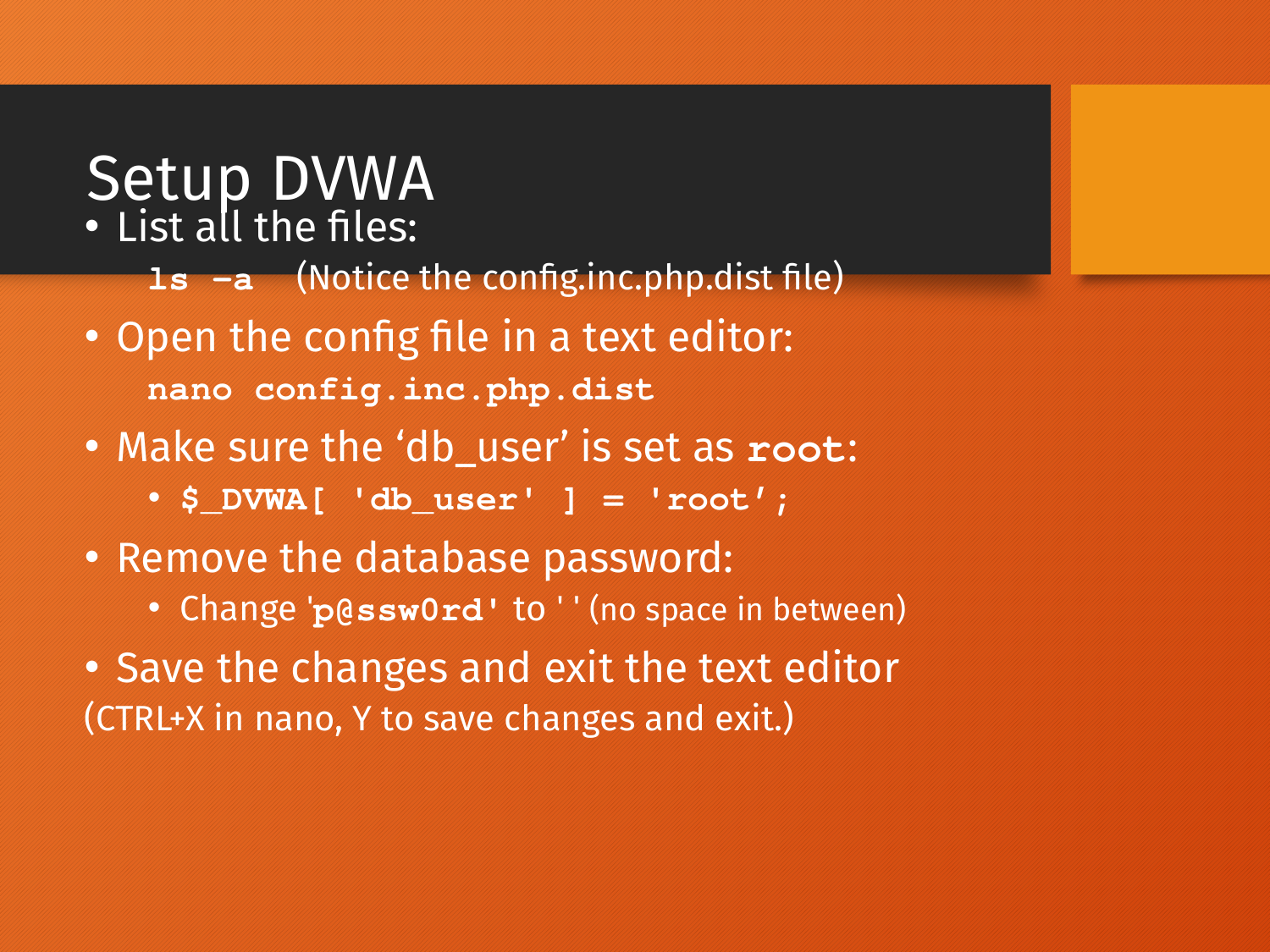

# Setup DVWA
List all the files:
ls -a  (Notice the config.inc.php.dist file)
Open the config file in a text editor:
nano config.inc.php.dist
Make sure the ‘db_user’ is set as root:
$_DVWA[ 'db_user' ] = 'root’;
Remove the database password:
Change 'p@ssw0rd' to ' ' (no space in between)
Save the changes and exit the text editor
(CTRL+X in nano, Y to save changes and exit.)